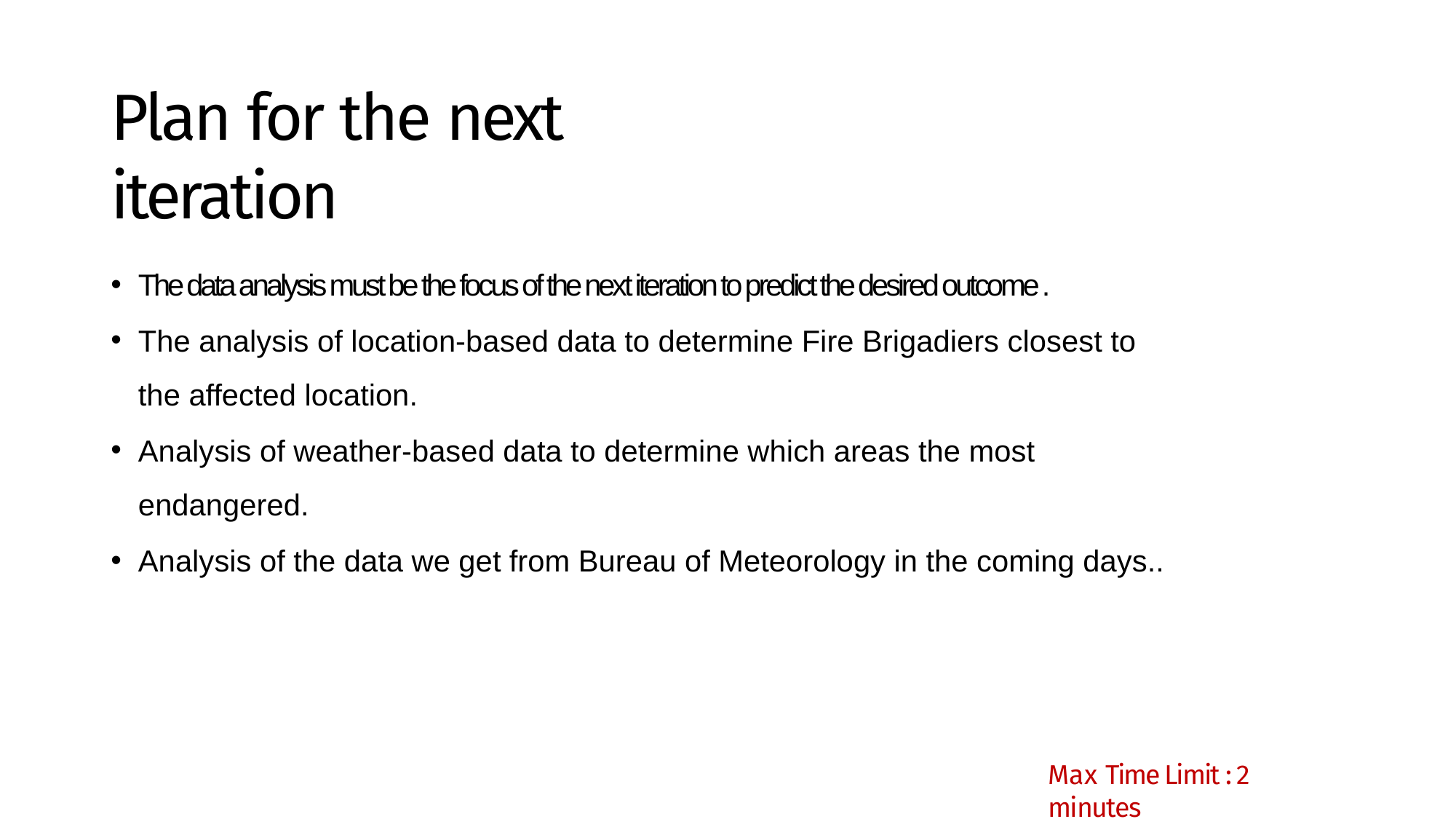

# Plan for the next iteration
The data analysis must be the focus of the next iteration to predict the desired outcome .
The analysis of location-based data to determine Fire Brigadiers closest to the affected location.
Analysis of weather-based data to determine which areas the most endangered.
Analysis of the data we get from Bureau of Meteorology in the coming days..

Max Time Limit : 2 minutes